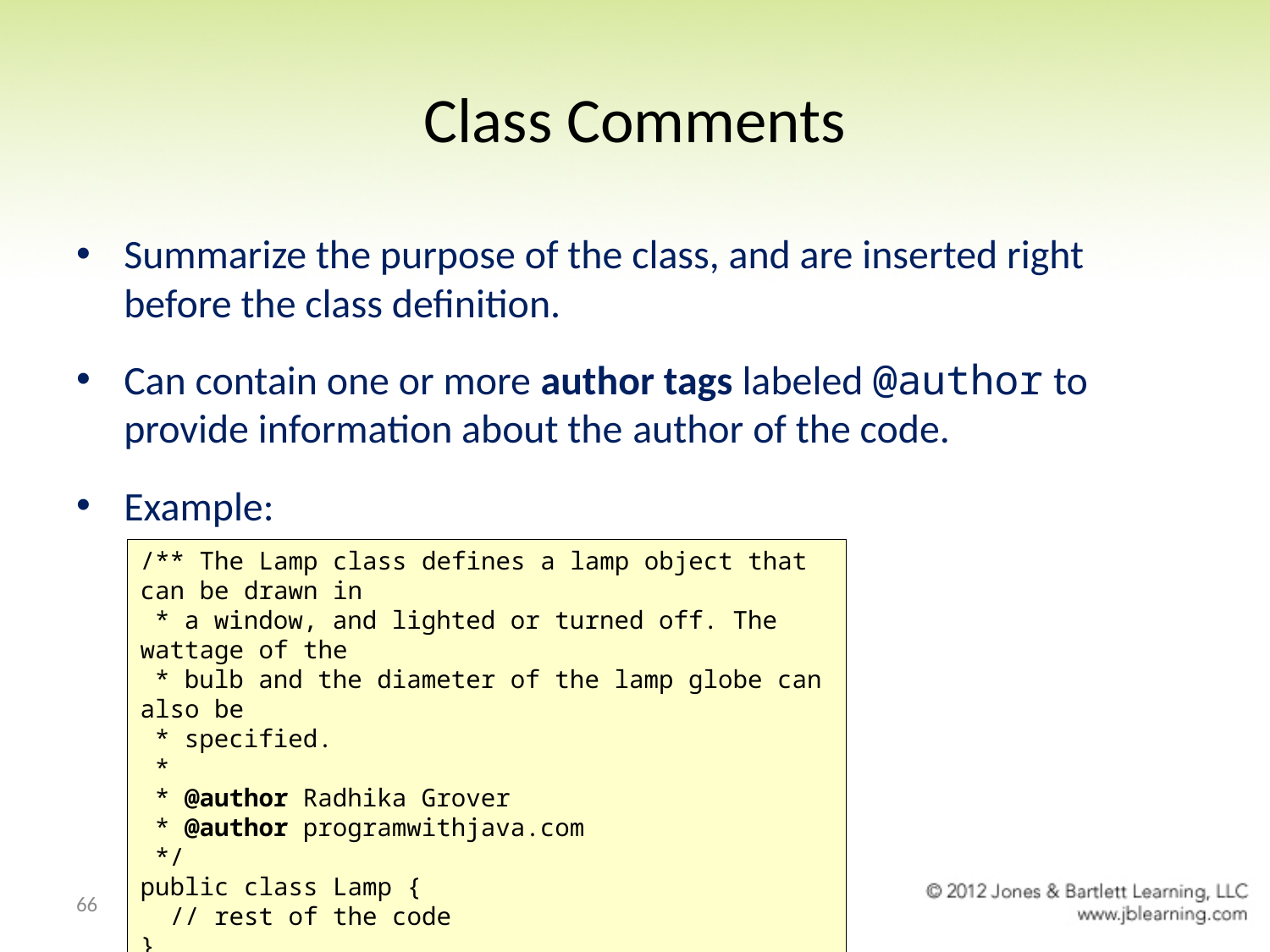

# Class Comments
Summarize the purpose of the class, and are inserted right before the class definition.
Can contain one or more author tags labeled @author to provide information about the author of the code.
Example:

/** The Lamp class defines a lamp object that can be drawn in
 * a window, and lighted or turned off. The wattage of the
 * bulb and the diameter of the lamp globe can also be
 * specified.
 *
 * @author Radhika Grover
 * @author programwithjava.com
 */
public class Lamp {
  // rest of the code
}
66
Chapter 5   User-Defined Classes